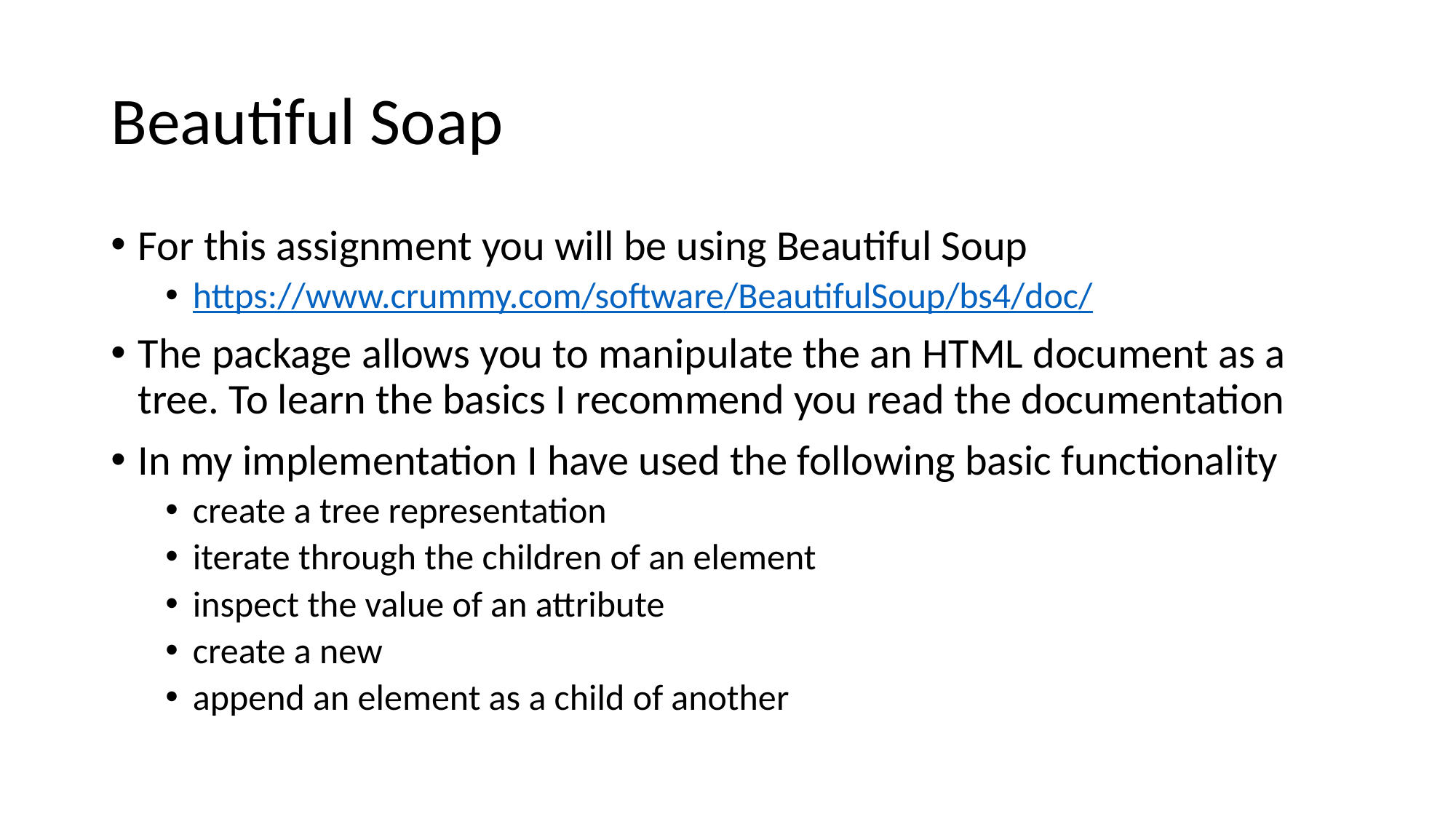

# Beautiful Soap
For this assignment you will be using Beautiful Soup
https://www.crummy.com/software/BeautifulSoup/bs4/doc/
The package allows you to manipulate the an HTML document as a tree. To learn the basics I recommend you read the documentation
In my implementation I have used the following basic functionality
create a tree representation
iterate through the children of an element
inspect the value of an attribute
create a new
append an element as a child of another